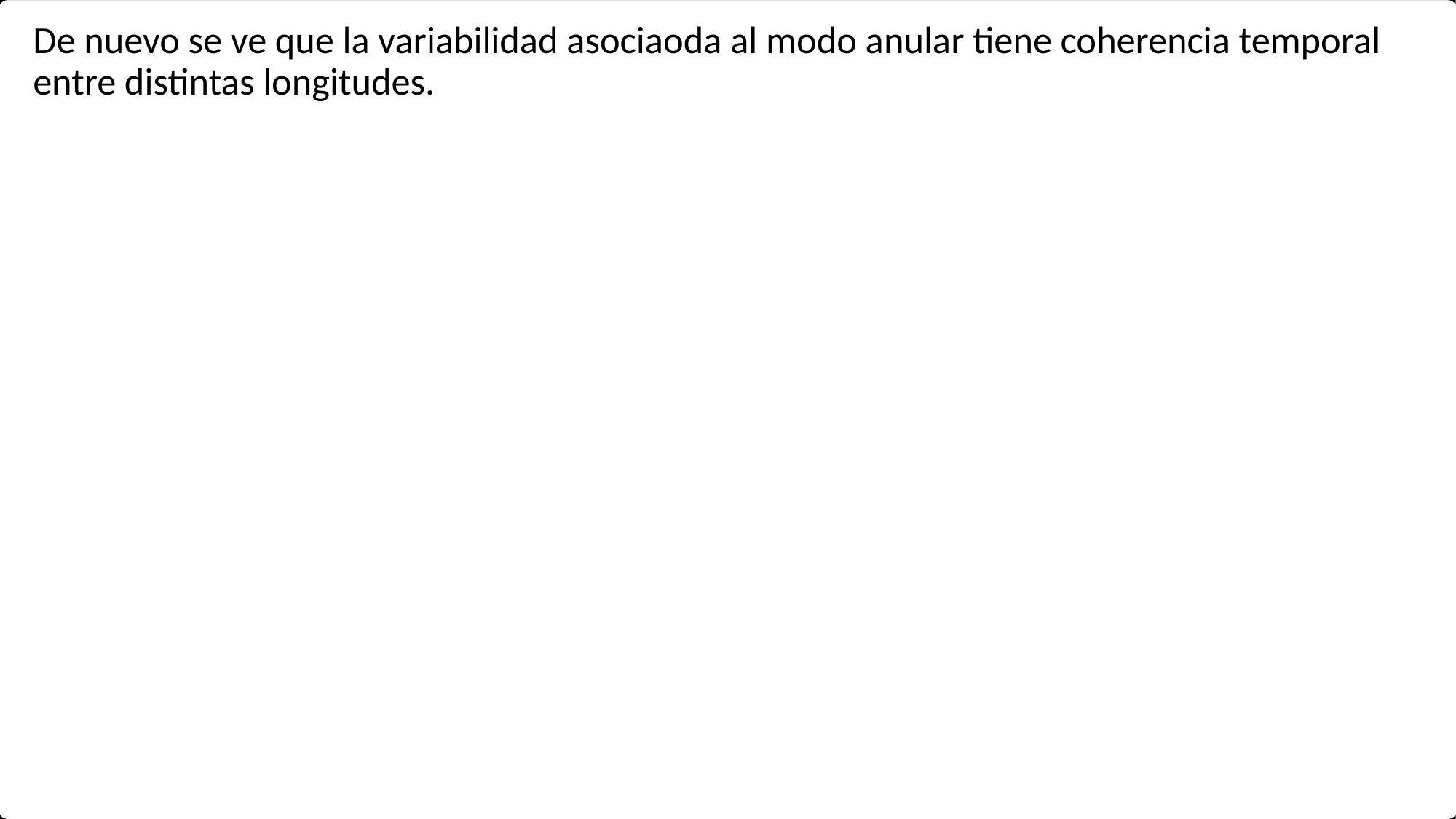

De nuevo se ve que la variabilidad asociaoda al modo anular tiene coherencia temporal entre distintas longitudes.